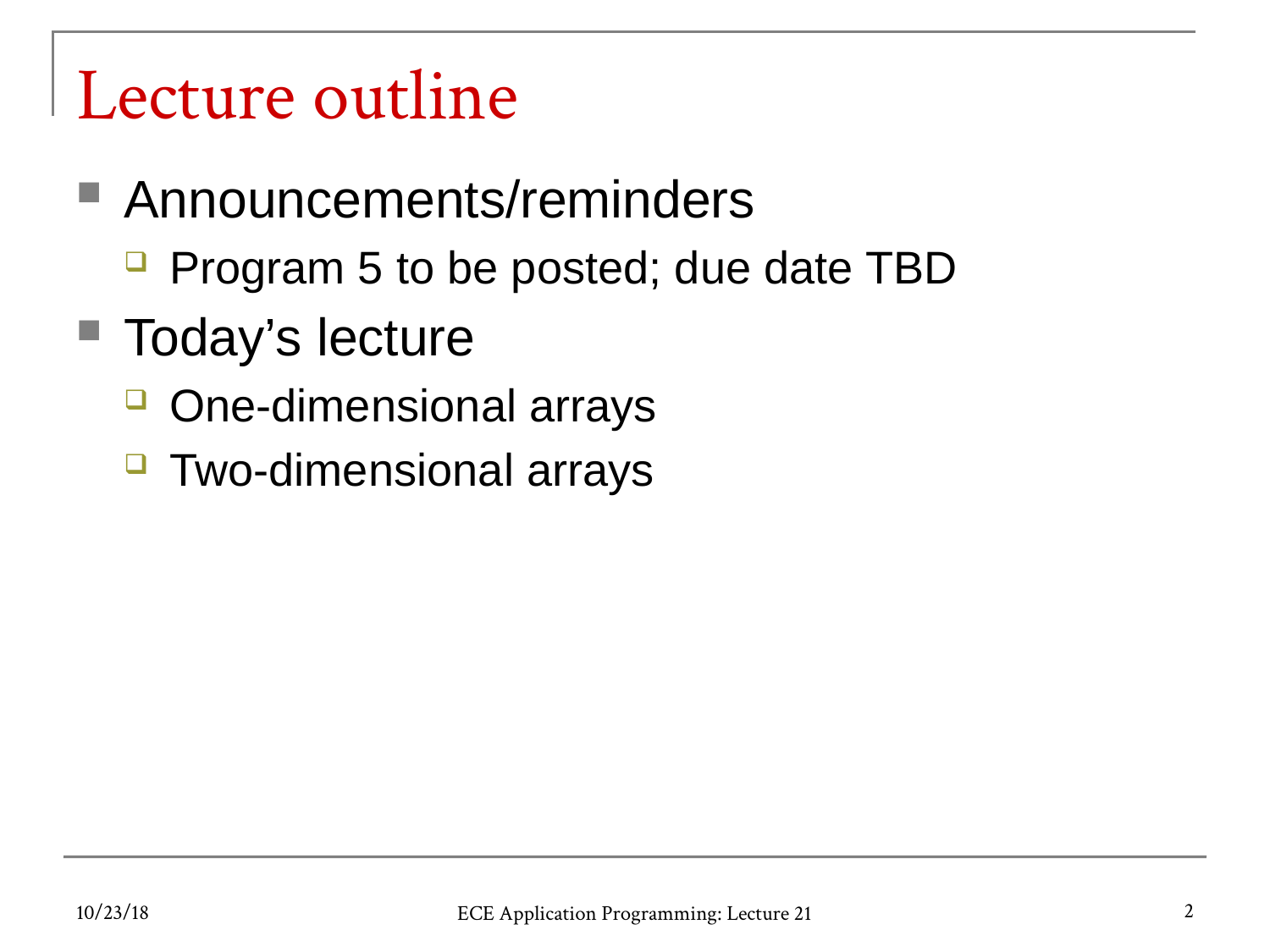

# Lecture outline
Announcements/reminders
Program 5 to be posted; due date TBD
Today’s lecture
One-dimensional arrays
Two-dimensional arrays
10/23/18
2
ECE Application Programming: Lecture 21